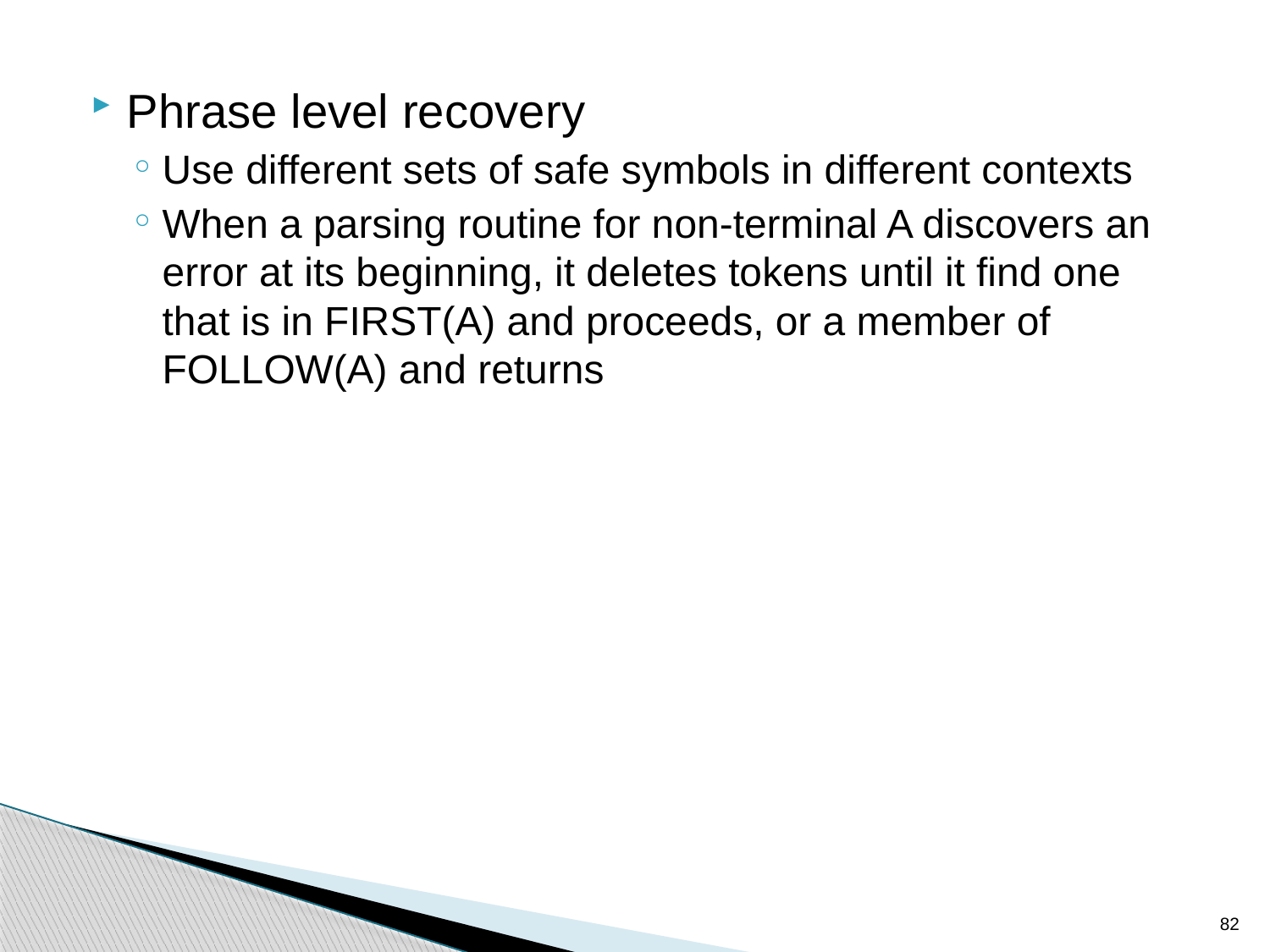

Phrase level recovery
Use different sets of safe symbols in different contexts
When a parsing routine for non-terminal A discovers an error at its beginning, it deletes tokens until it find one that is in FIRST(A) and proceeds, or a member of FOLLOW(A) and returns
82